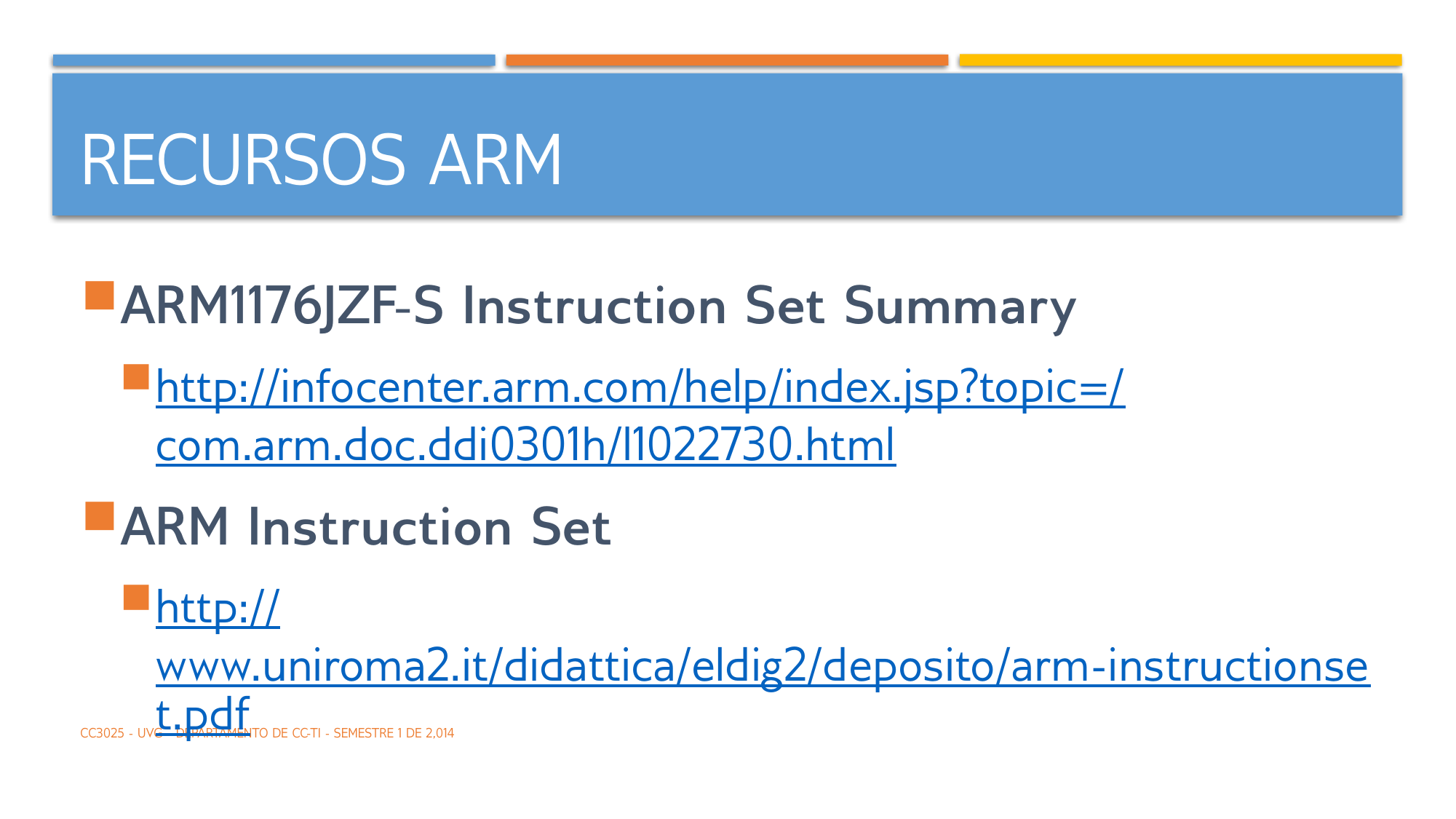

# RECURSOS ARM
ARM1176JZF-S Instruction Set Summary
http://infocenter.arm.com/help/index.jsp?topic=/com.arm.doc.ddi0301h/I1022730.html
ARM Instruction Set
http://www.uniroma2.it/didattica/eldig2/deposito/arm-instructionset.pdf
CC3025 - UVG - Departamento de CC-TI - Semestre 1 de 2,014